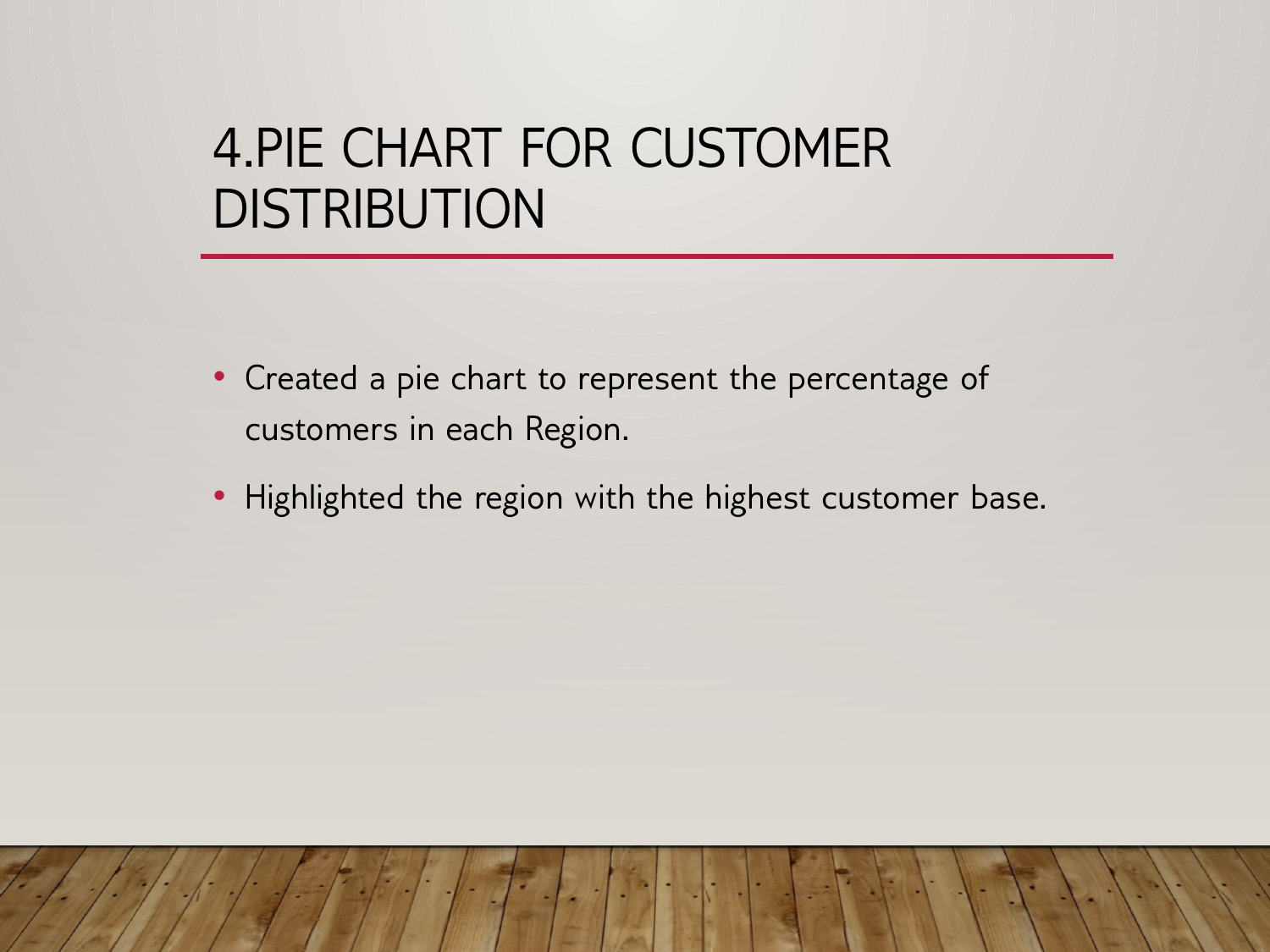

# 4.Pie Chart for Customer Distribution

Created a pie chart to represent the percentage of customers in each Region.
Highlighted the region with the highest customer base.